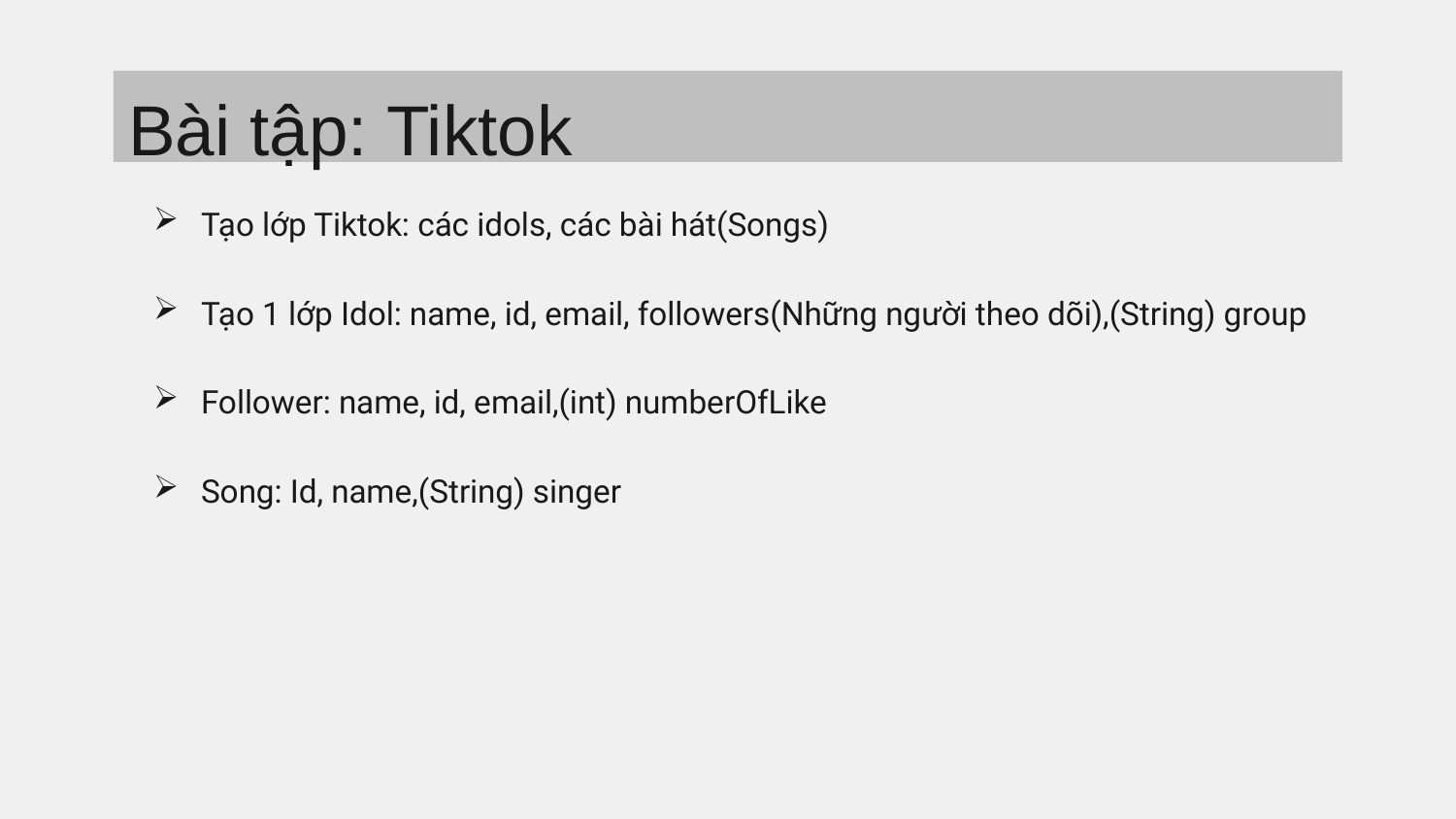

# Bài tập: Tiktok
Tạo lớp Tiktok: các idols, các bài hát(Songs)

Tạo 1 lớp Idol: name, id, email, followers(Những người theo dõi),(String) group

Follower: name, id, email,(int) numberOfLike

Song: Id, name,(String) singer